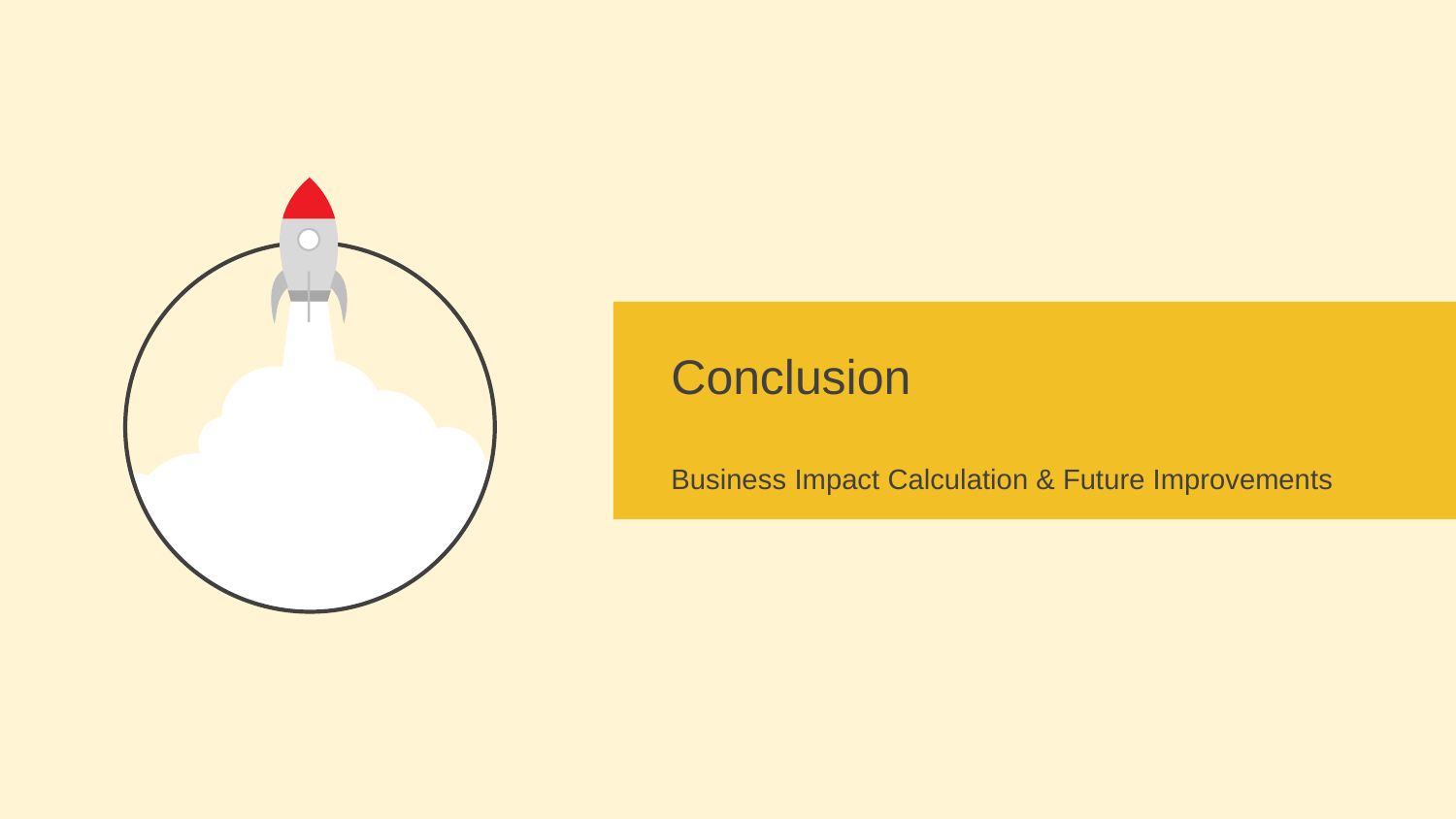

Conclusion
Business Impact Calculation & Future Improvements